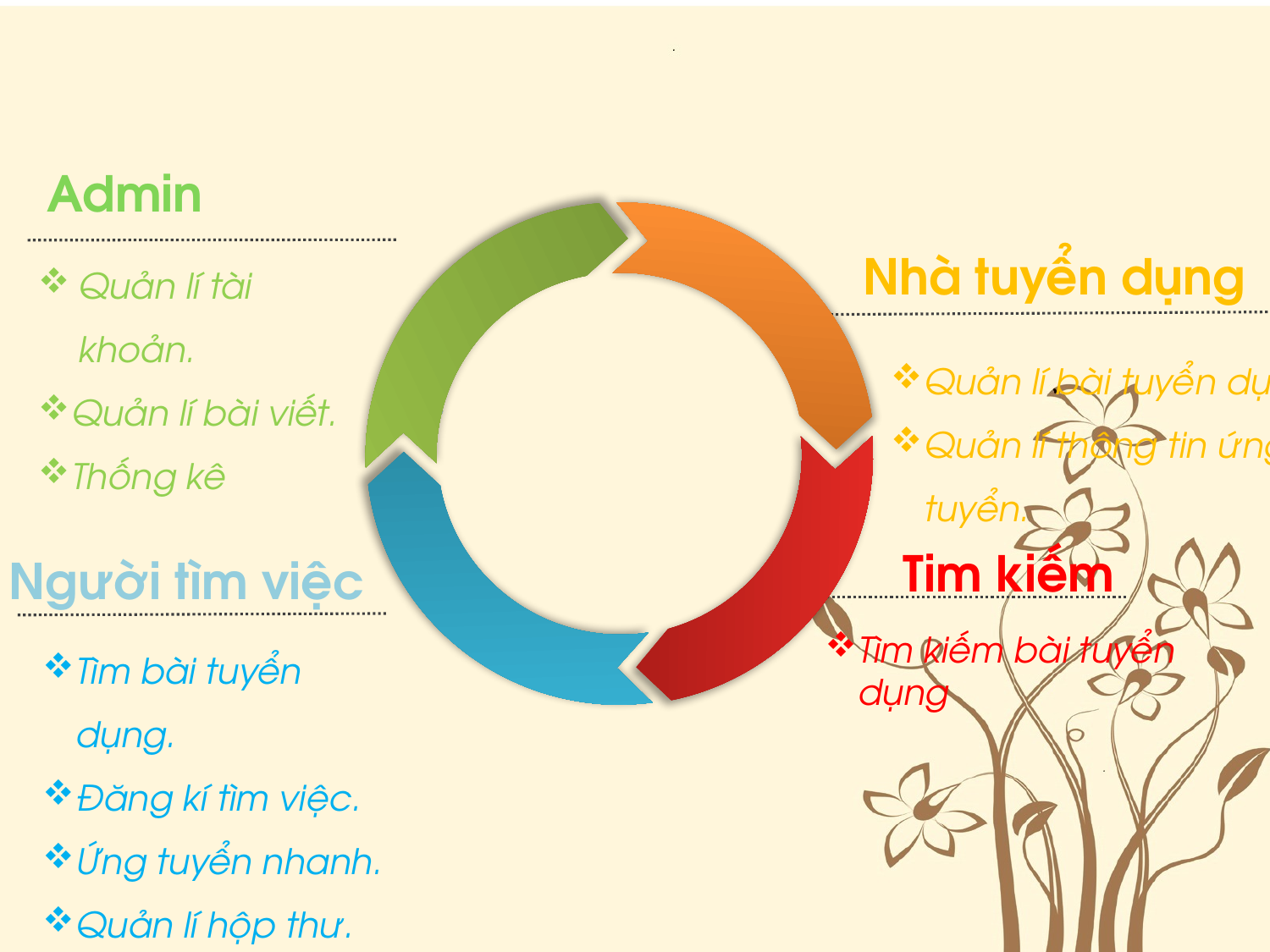

Admin

Quản lí tài khoản.
Quản lí bài viết.
Thống kê
Nhà tuyển dụng
Quản lí bài tuyển dụng.
Quản lí thông tin ứng tuyển.
Tim kiếm
Người tìm việc
Tìm bài tuyển dụng.
Đăng kí tìm việc.
Ứng tuyển nhanh.
Quản lí hộp thư.
Quản lí hồ sơ
Tìm kiếm bài tuyển dụng